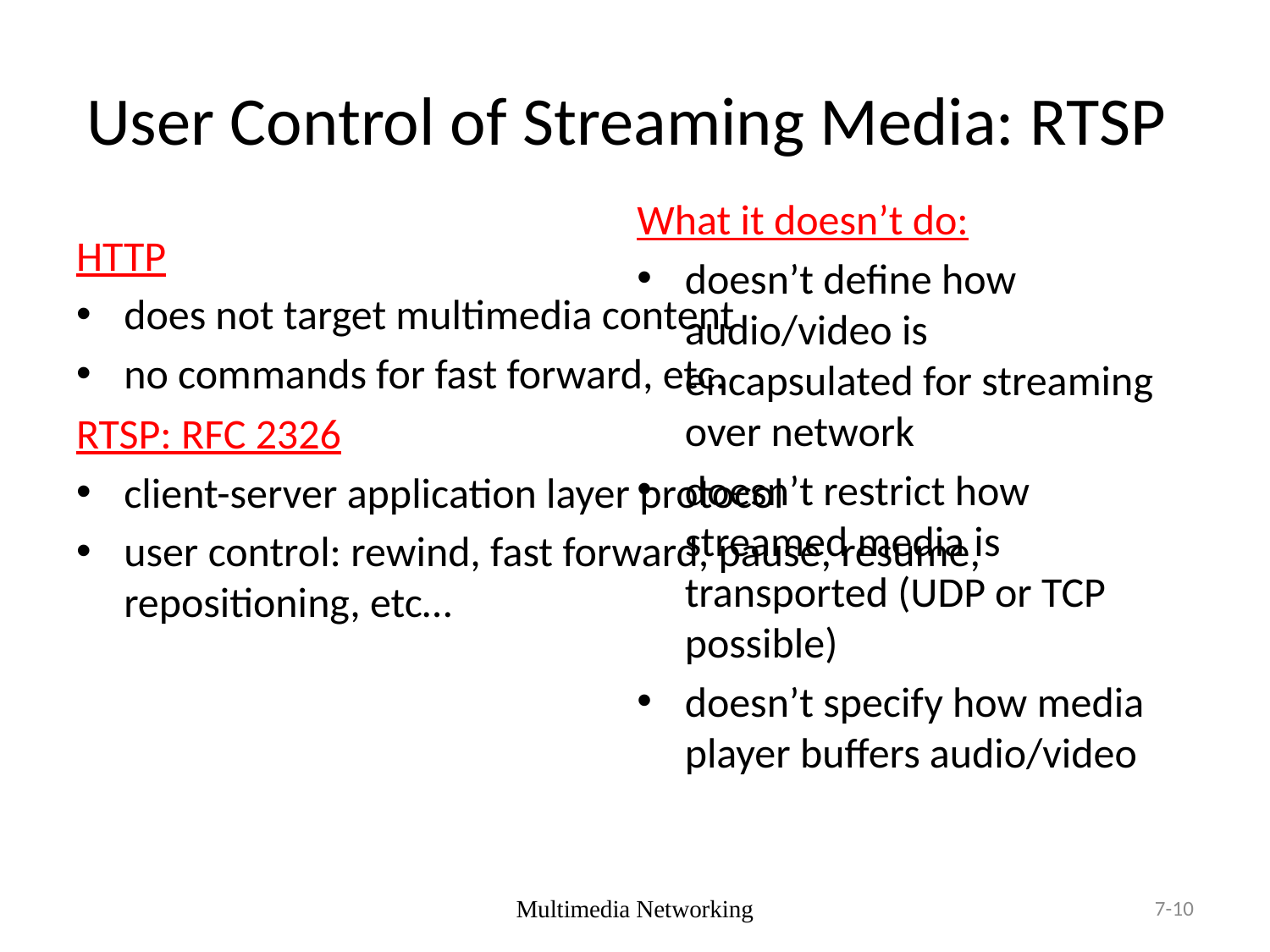

# User Control of Streaming Media: RTSP
What it doesn’t do:
doesn’t define how audio/video is encapsulated for streaming over network
doesn’t restrict how streamed media is transported (UDP or TCP possible)
doesn’t specify how media player buffers audio/video
HTTP
does not target multimedia content
no commands for fast forward, etc.
RTSP: RFC 2326
client-server application layer protocol
user control: rewind, fast forward, pause, resume, repositioning, etc…
Multimedia Networking
7-10